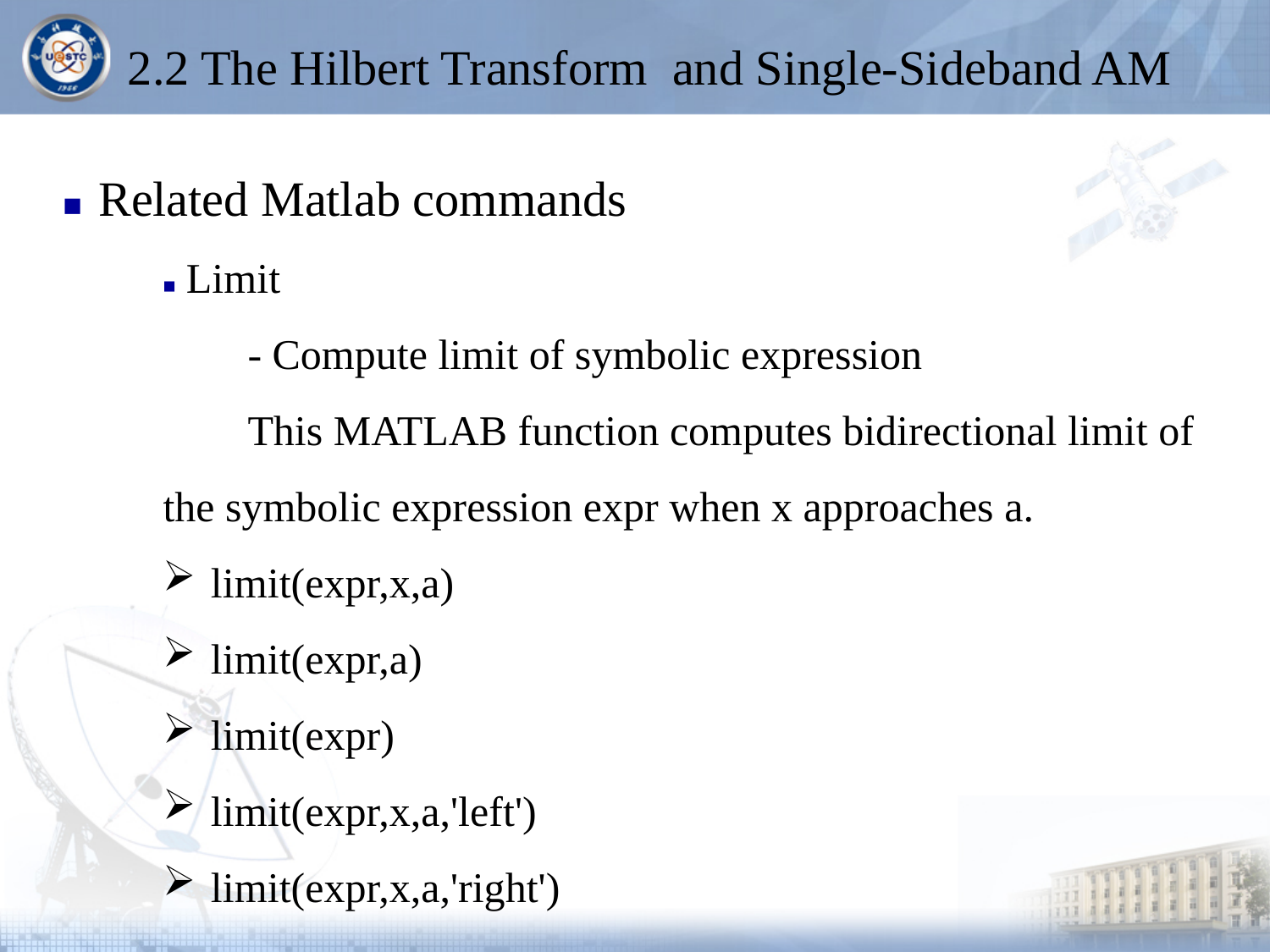

# 2.2 The Hilbert Transform  and Single-Sideband AM
■  Related Matlab commands
■ Limit
        - Compute limit of symbolic expression
        This MATLAB function computes bidirectional limit of the symbolic expression expr when x approaches a.
limit(expr,x,a)
limit(expr,a)
limit(expr)
limit(expr,x,a,'left')
limit(expr,x,a,'right')